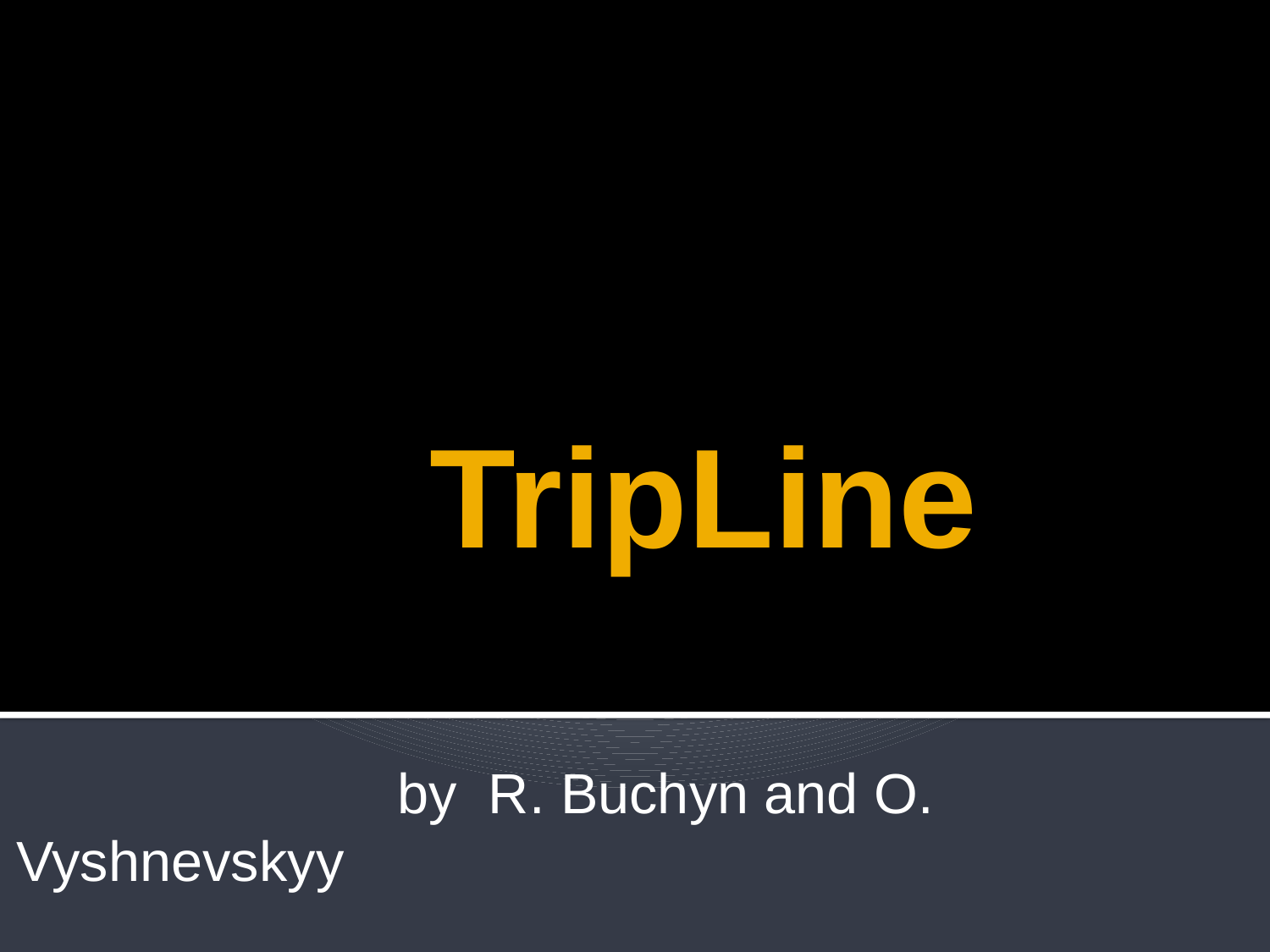

# TripLine
			by  R. Buchyn and O. Vyshnevskyy